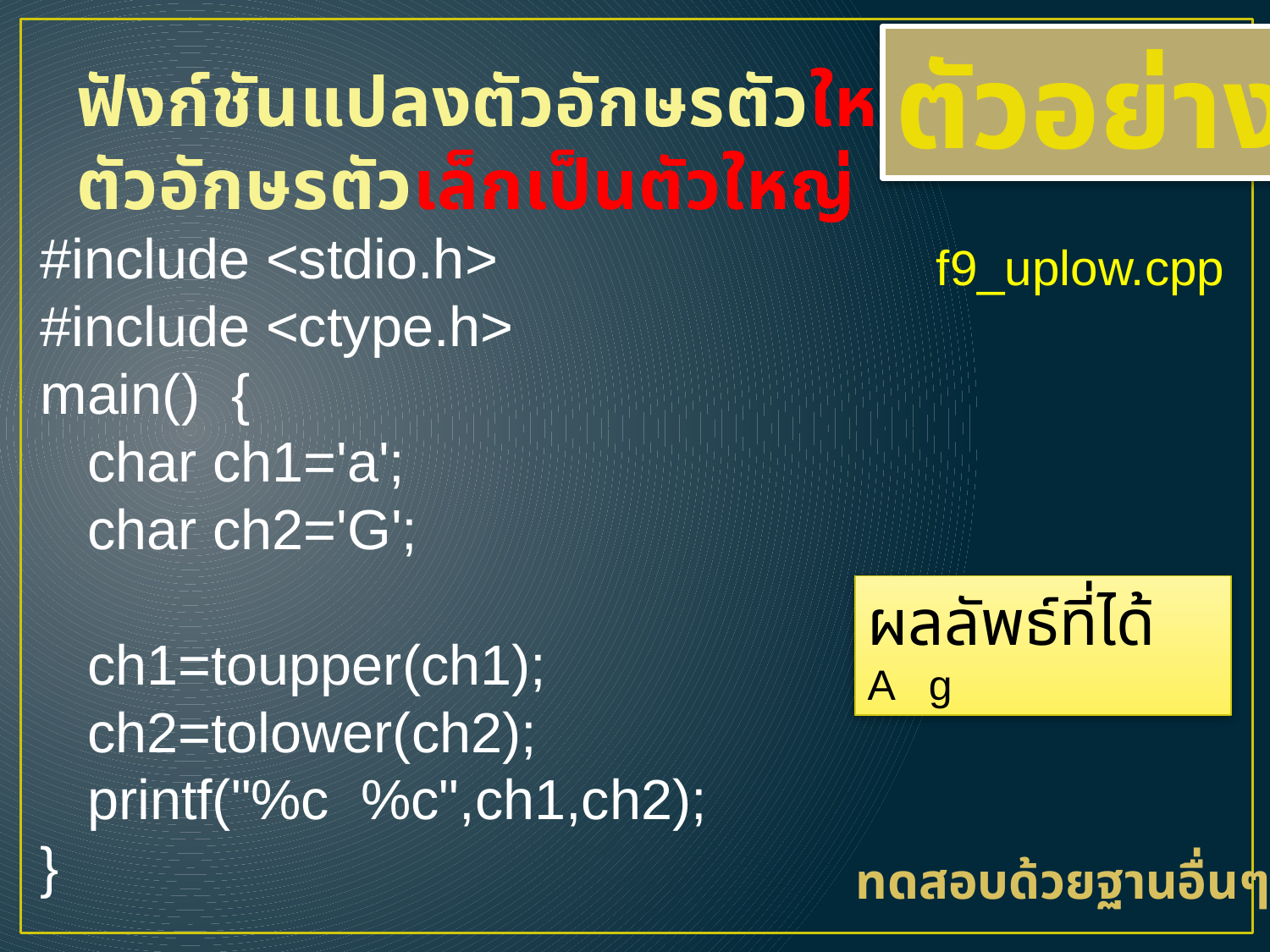

ตัวอย่าง
# ฟังก์ชันแปลงตัวอักษรตัวใหญ่เป็นเล็ก ตัวอักษรตัวเล็กเป็นตัวใหญ่
#include <stdio.h>
#include <ctype.h>
main()  {
   char ch1='a';
   char ch2='G';

   ch1=toupper(ch1);
   ch2=tolower(ch2);
   printf("%c  %c",ch1,ch2);
}
f9_uplow.cpp
ผลลัพธ์ที่ได้
A   g
ทดสอบด้วยฐานอื่นๆ